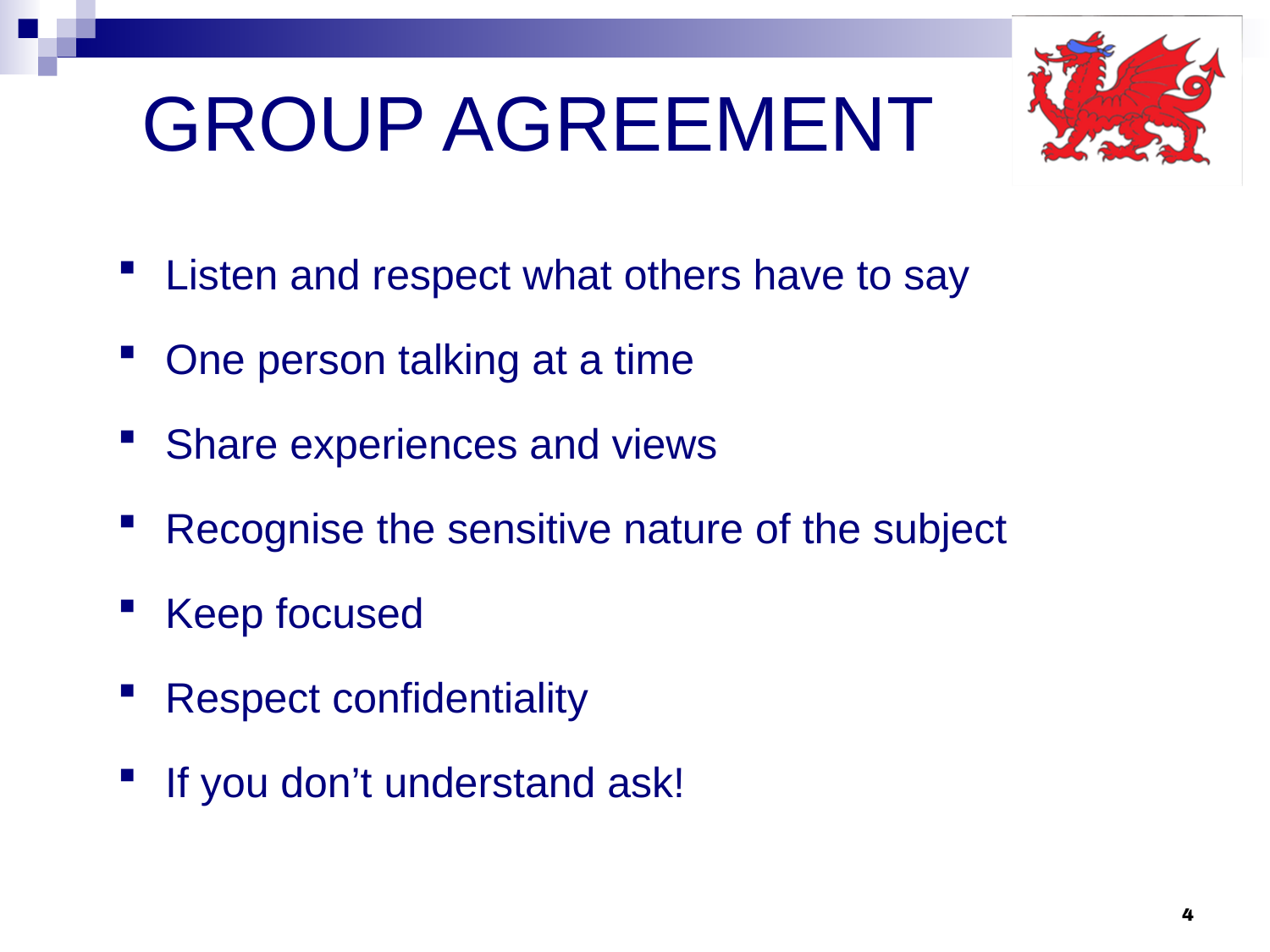

# GROUP AGREEMENT
Listen and respect what others have to say
One person talking at a time
Share experiences and views
Recognise the sensitive nature of the subject
Keep focused
Respect confidentiality
If you don’t understand ask!

4